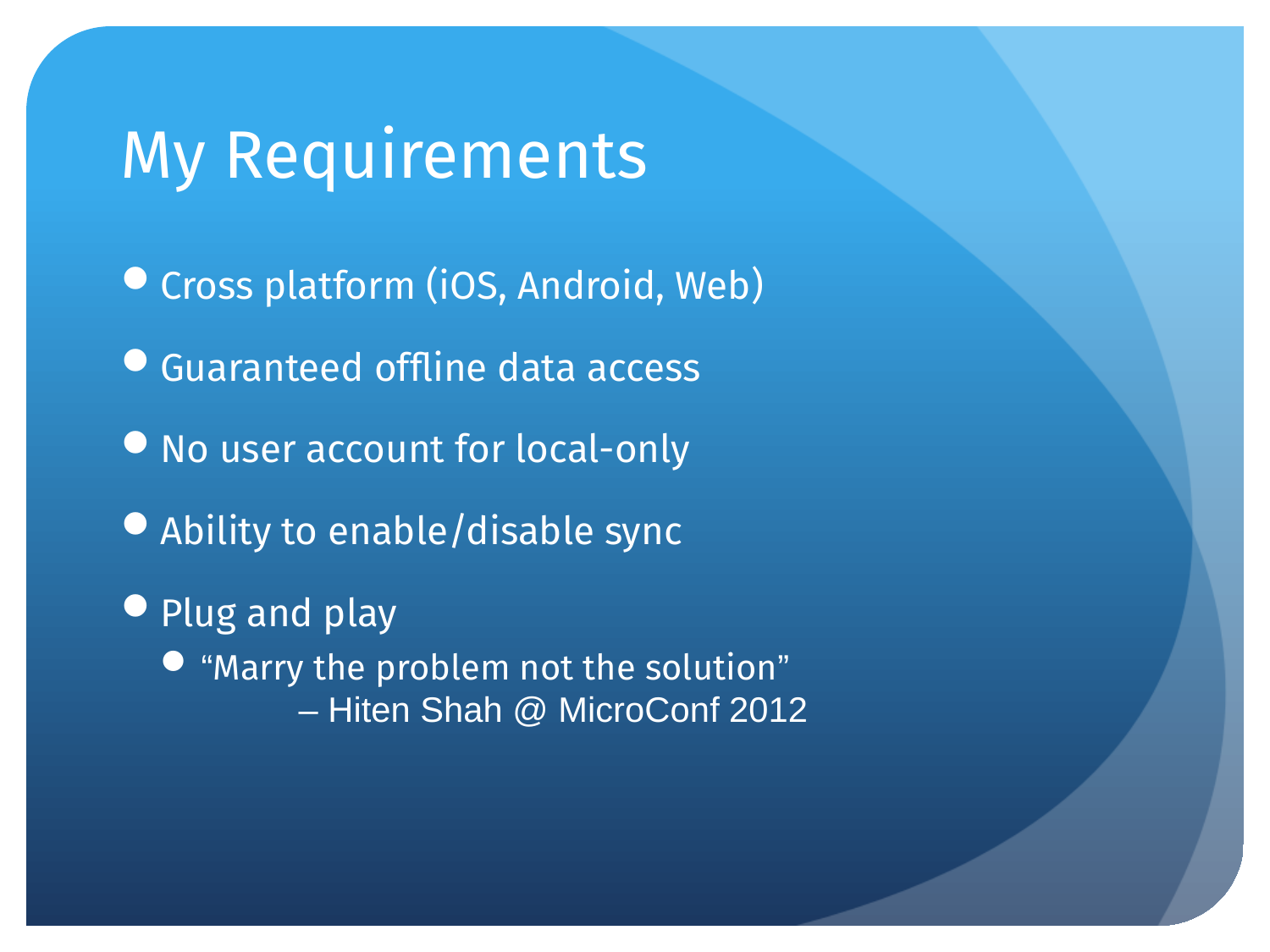

# My Requirements
Cross platform (iOS, Android, Web)
Guaranteed offline data access
No user account for local-only
Ability to enable/disable sync
Plug and play
“Marry the problem not the solution”
          – Hiten Shah @ MicroConf 2012